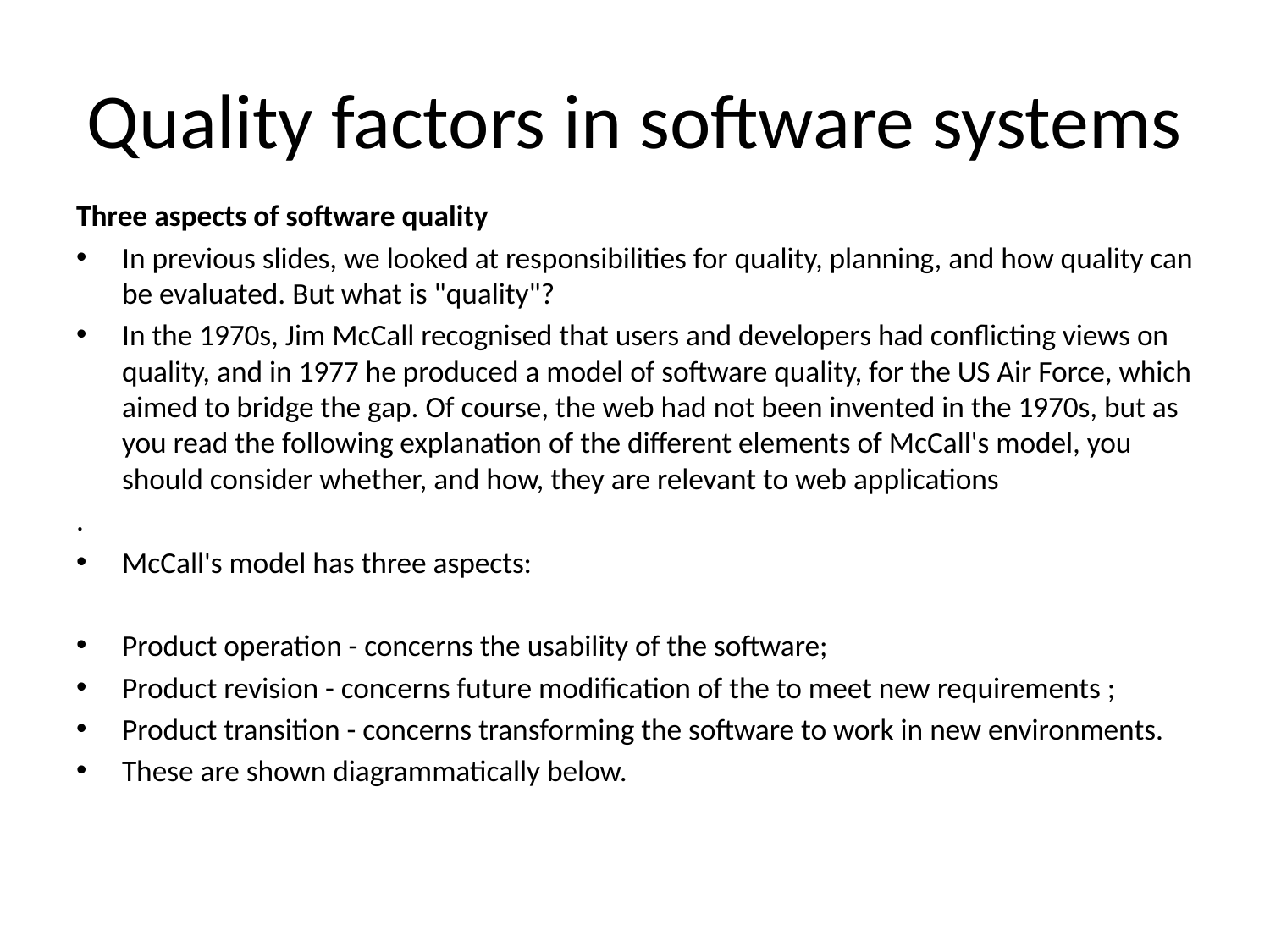

# Quality factors in software systems
Three aspects of software quality
In previous slides, we looked at responsibilities for quality, planning, and how quality can be evaluated. But what is "quality"?
In the 1970s, Jim McCall recognised that users and developers had conflicting views on quality, and in 1977 he produced a model of software quality, for the US Air Force, which aimed to bridge the gap. Of course, the web had not been invented in the 1970s, but as you read the following explanation of the different elements of McCall's model, you should consider whether, and how, they are relevant to web applications
.
McCall's model has three aspects:

Product operation - concerns the usability of the software;
Product revision - concerns future modification of the to meet new requirements ;
Product transition - concerns transforming the software to work in new environments.
These are shown diagrammatically below.